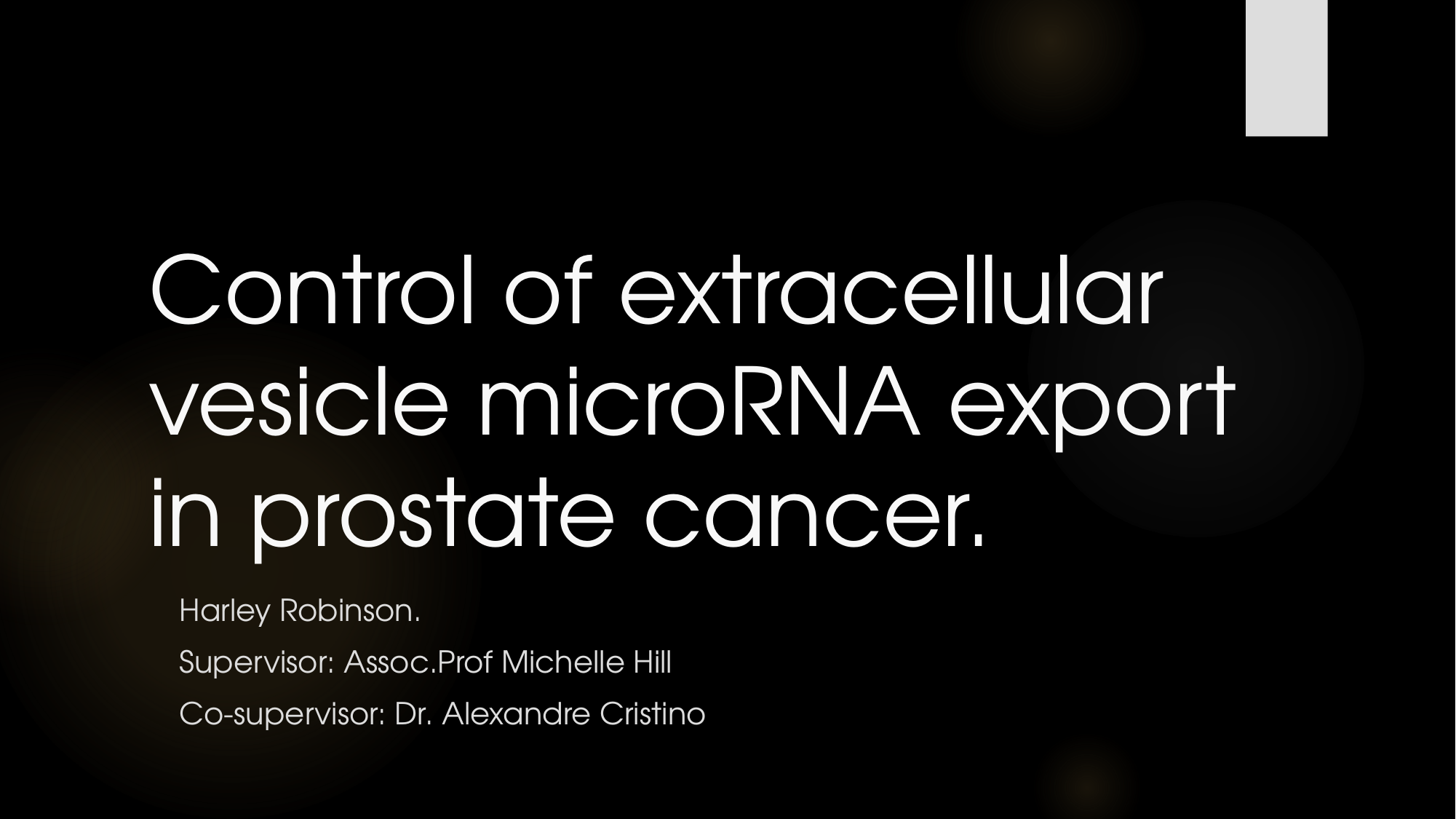

# Control of extracellular vesicle microRNA export in prostate cancer.

Harley Robinson.
Supervisor: Assoc.Prof Michelle Hill
Co-supervisor: Dr. Alexandre Cristino